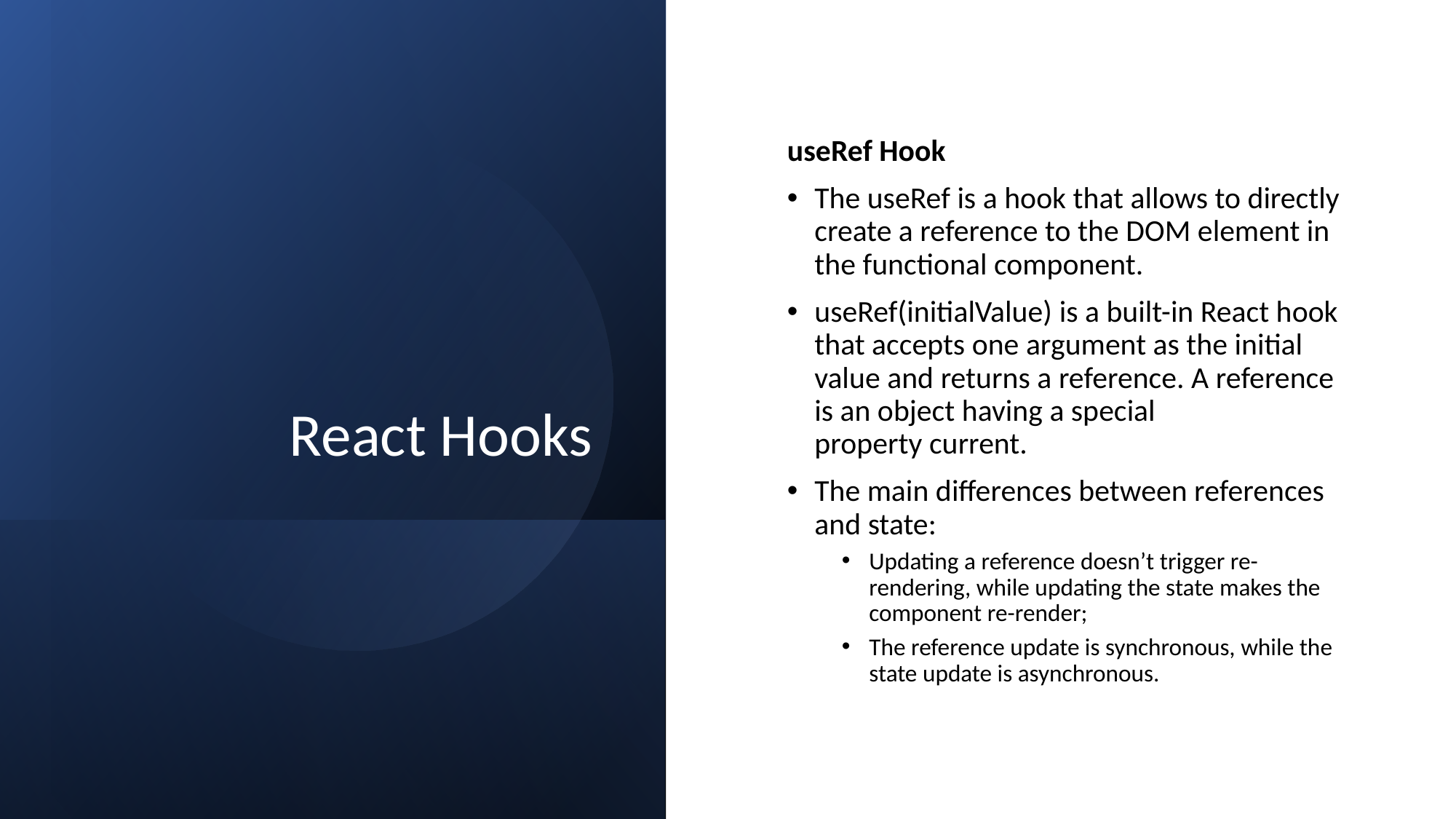

# React Hooks

useRef Hook
The useRef is a hook that allows to directly create a reference to the DOM element in the functional component.
useRef(initialValue) is a built-in React hook that accepts one argument as the initial value and returns a reference. A reference is an object having a special property current.
The main differences between references and state:
Updating a reference doesn’t trigger re-rendering, while updating the state makes the component re-render;
The reference update is synchronous, while the state update is asynchronous.